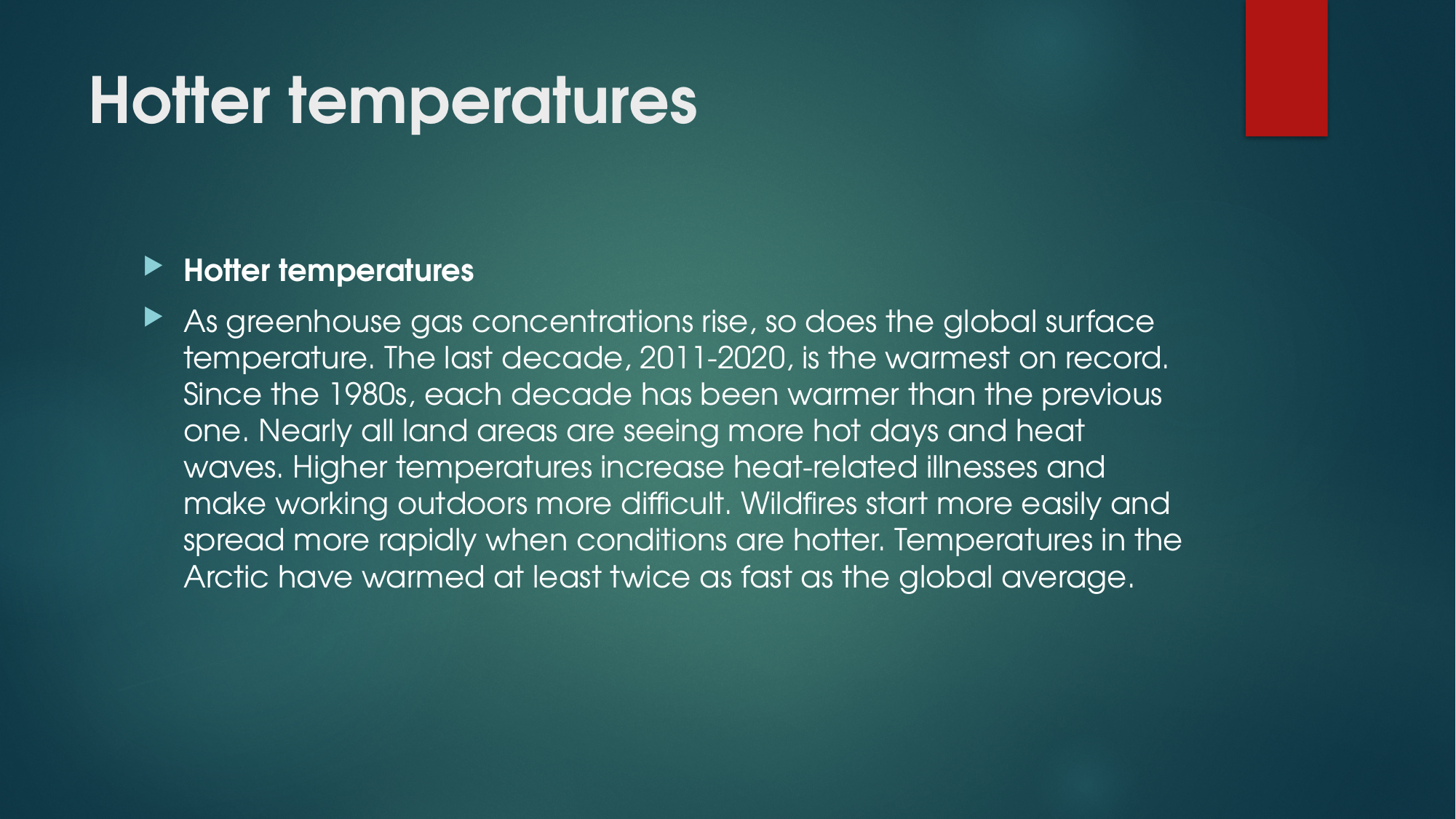

# Hotter temperatures
Hotter temperatures
As greenhouse gas concentrations rise, so does the global surface temperature. The last decade, 2011-2020, is the warmest on record. Since the 1980s, each decade has been warmer than the previous one. Nearly all land areas are seeing more hot days and heat waves. Higher temperatures increase heat-related illnesses and make working outdoors more difficult. Wildfires start more easily and spread more rapidly when conditions are hotter. Temperatures in the Arctic have warmed at least twice as fast as the global average.